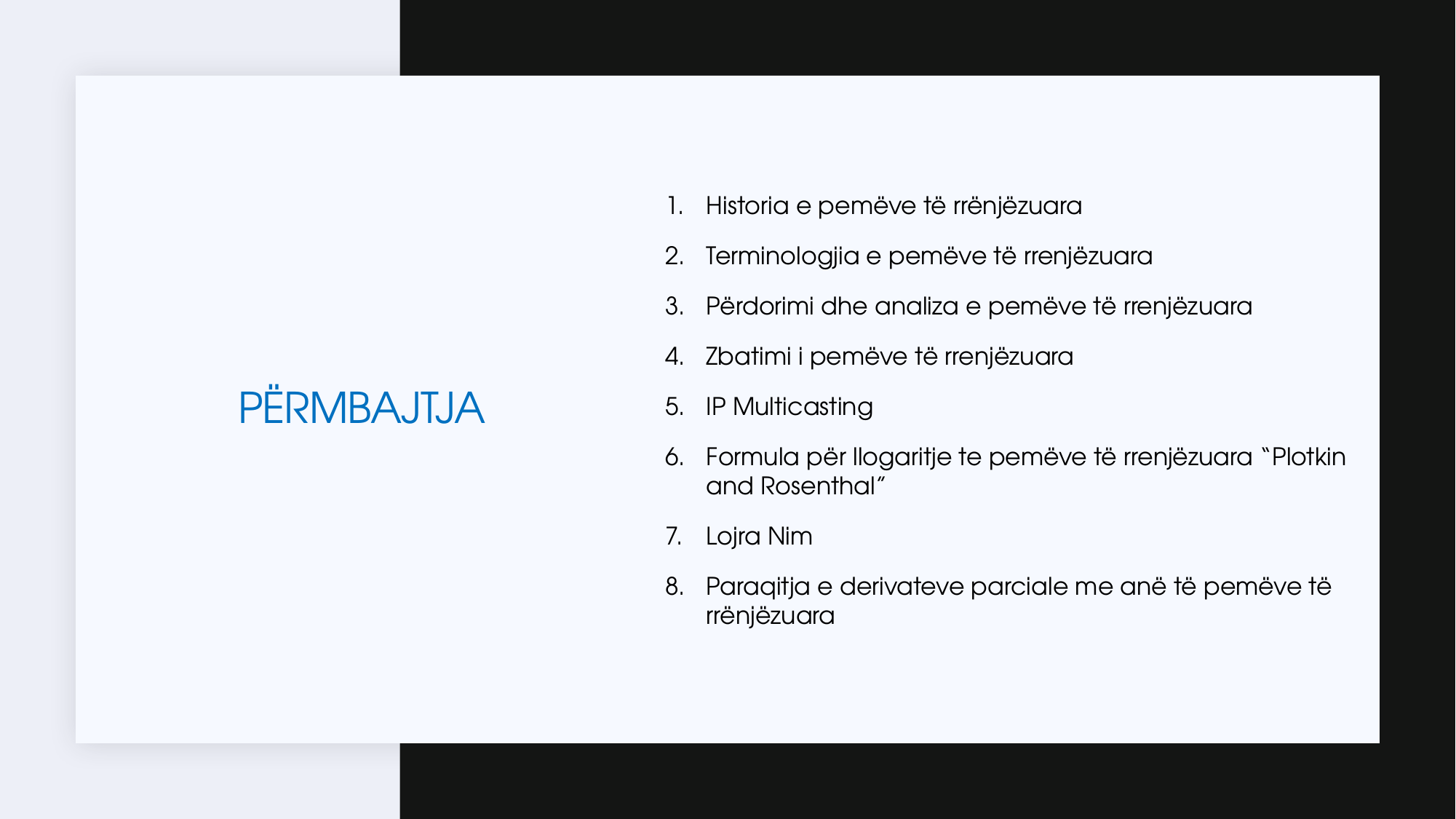

Historia e pemëve të rrënjëzuara
Terminologjia e pemëve të rrenjëzuara
Përdorimi dhe analiza e pemëve të rrenjëzuara
Zbatimi i pemëve të rrenjëzuara
IP Multicasting
Formula për llogaritje te pemëve të rrenjëzuara “Plotkin and Rosenthal”
Lojra Nim
Paraqitja e derivateve parciale me anë të pemëve të rrënjëzuara
# Përmbajtja